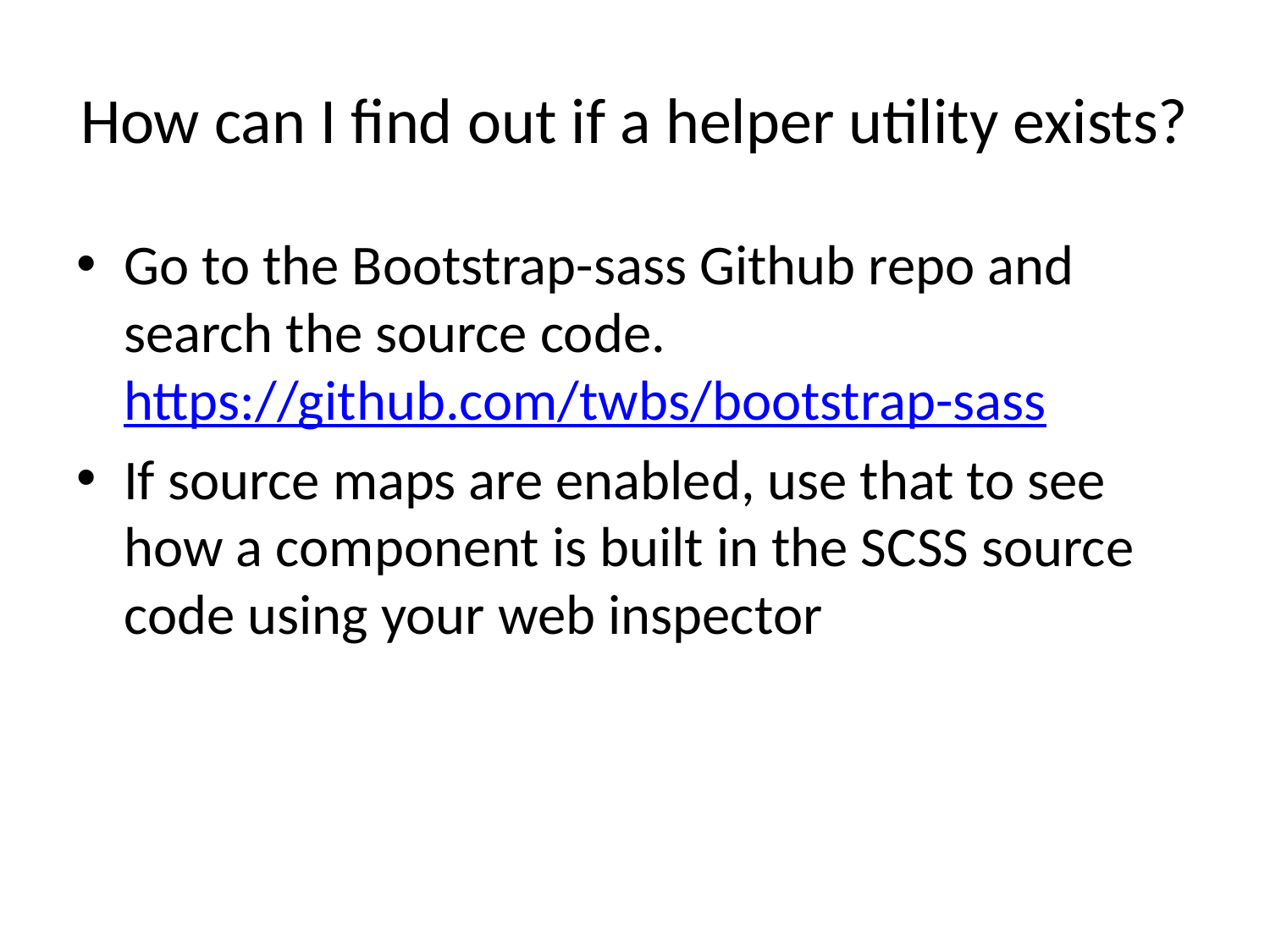

# How can I find out if a helper utility exists?
Go to the Bootstrap-sass Github repo and search the source code. https://github.com/twbs/bootstrap-sass
If source maps are enabled, use that to see how a component is built in the SCSS source code using your web inspector